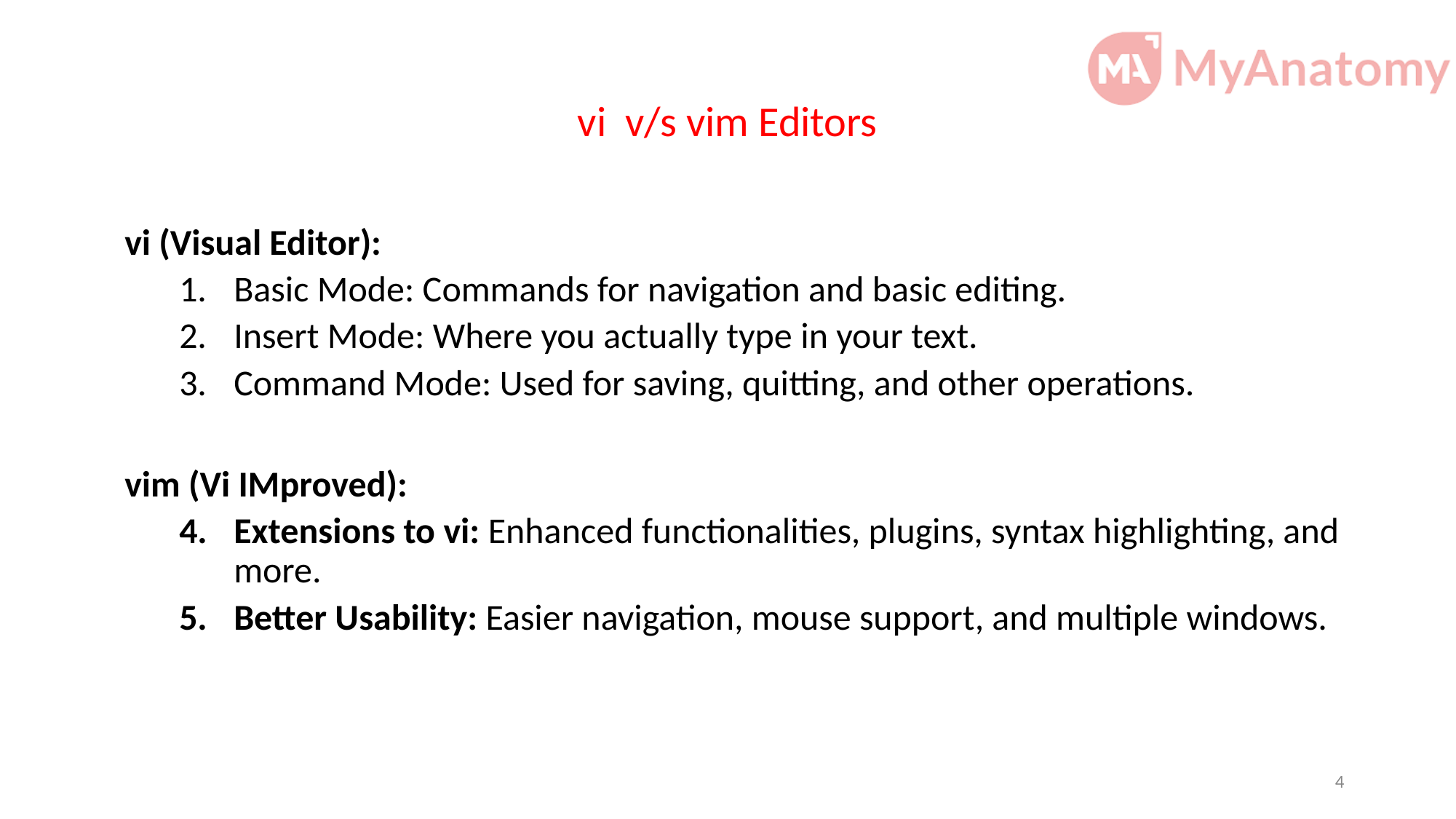

# vi  v/s vim Editors
vi (Visual Editor):
Basic Mode: Commands for navigation and basic editing.
Insert Mode: Where you actually type in your text.
Command Mode: Used for saving, quitting, and other operations.

vim (Vi IMproved):
Extensions to vi: Enhanced functionalities, plugins, syntax highlighting, and more.
Better Usability: Easier navigation, mouse support, and multiple windows.
4